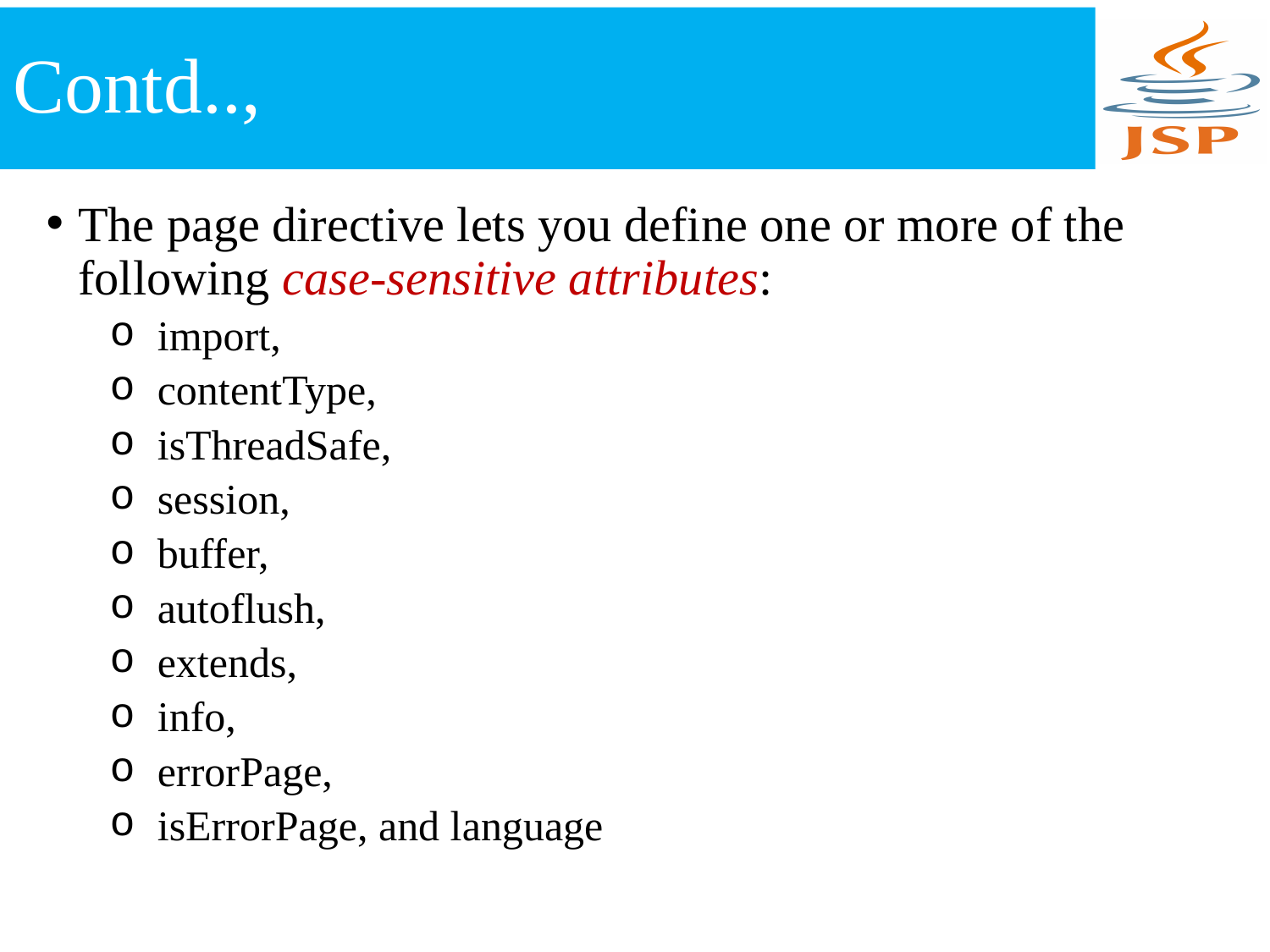

# Contd..,
The page directive lets you define one or more of the following case-sensitive attributes:
import,
contentType,
isThreadSafe,
session,
buffer,
autoflush,
extends,
info,
errorPage,
isErrorPage, and language